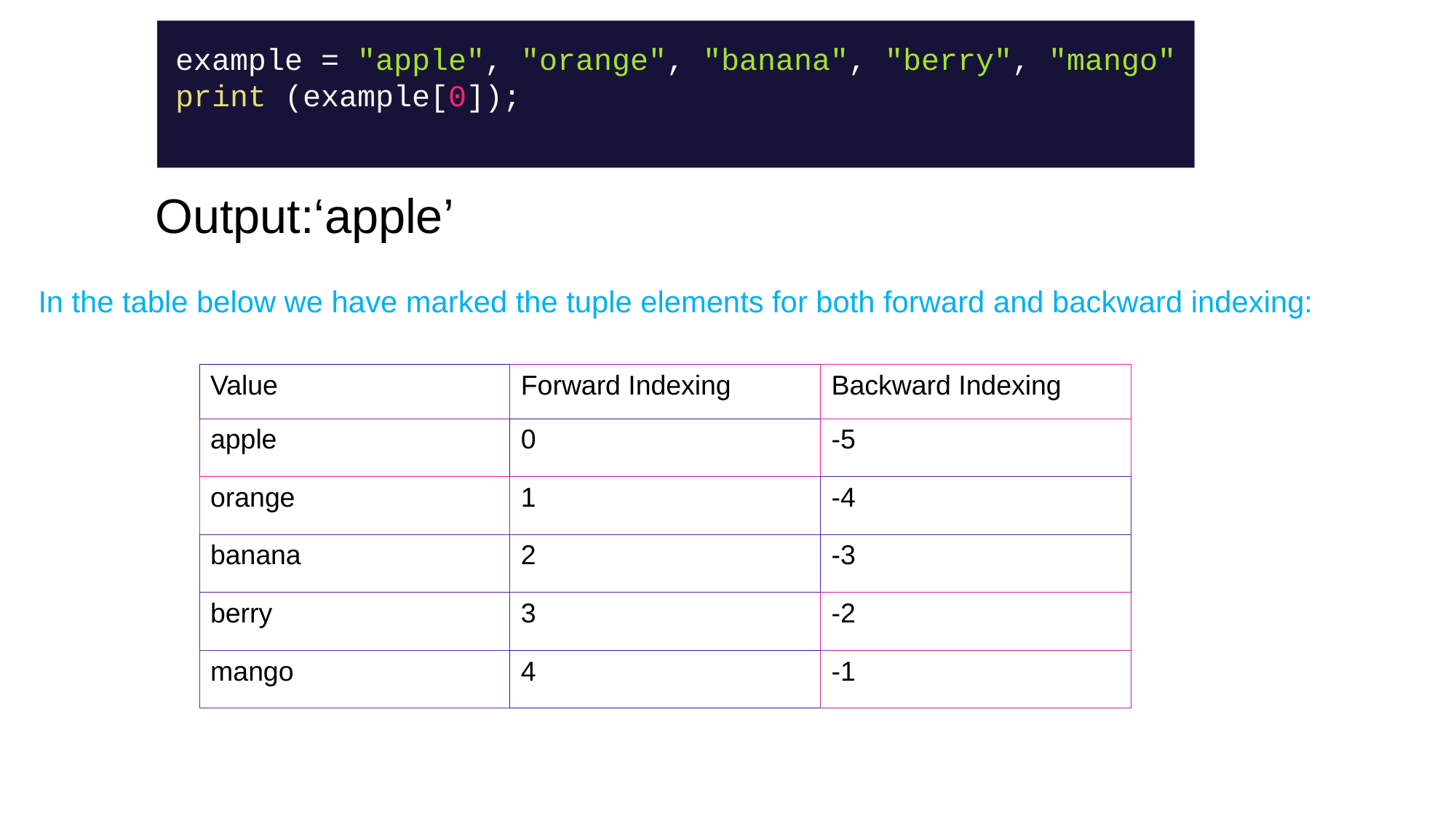

example = "apple", "orange", "banana", "berry", "mango"
 print (example[0]);

Output:‘apple’
In the table below we have marked the tuple elements for both forward and backward indexing:

| Value | Forward Indexing | Backward Indexing |
| --- | --- | --- |
| apple | 0 | -5 |
| orange | 1 | -4 |
| banana | 2 | -3 |
| berry | 3 | -2 |
| mango | 4 | -1 |